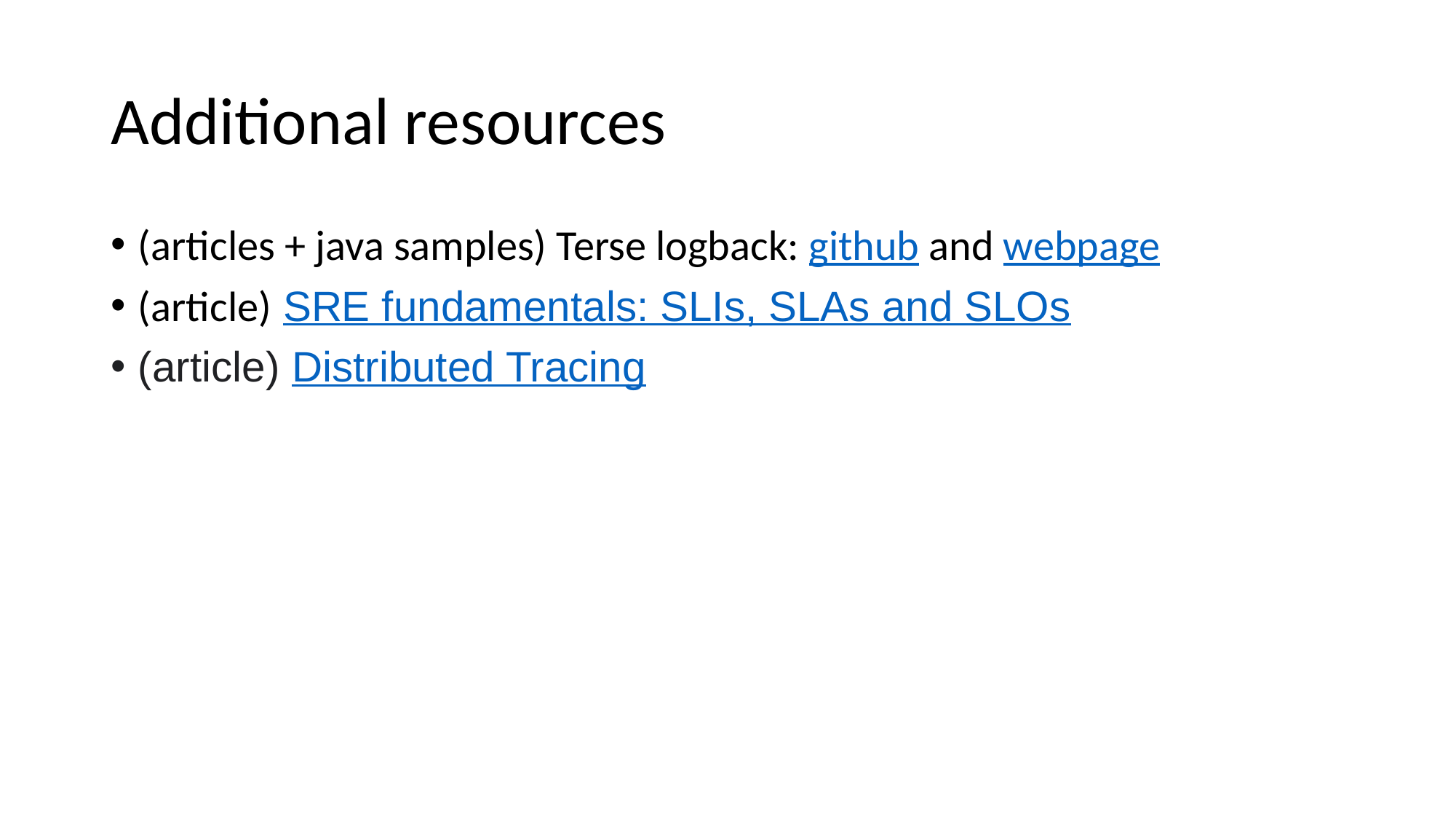

# Additional resources
(articles + java samples) Terse logback: github and webpage
(article) SRE fundamentals: SLIs, SLAs and SLOs
(article) Distributed Tracing